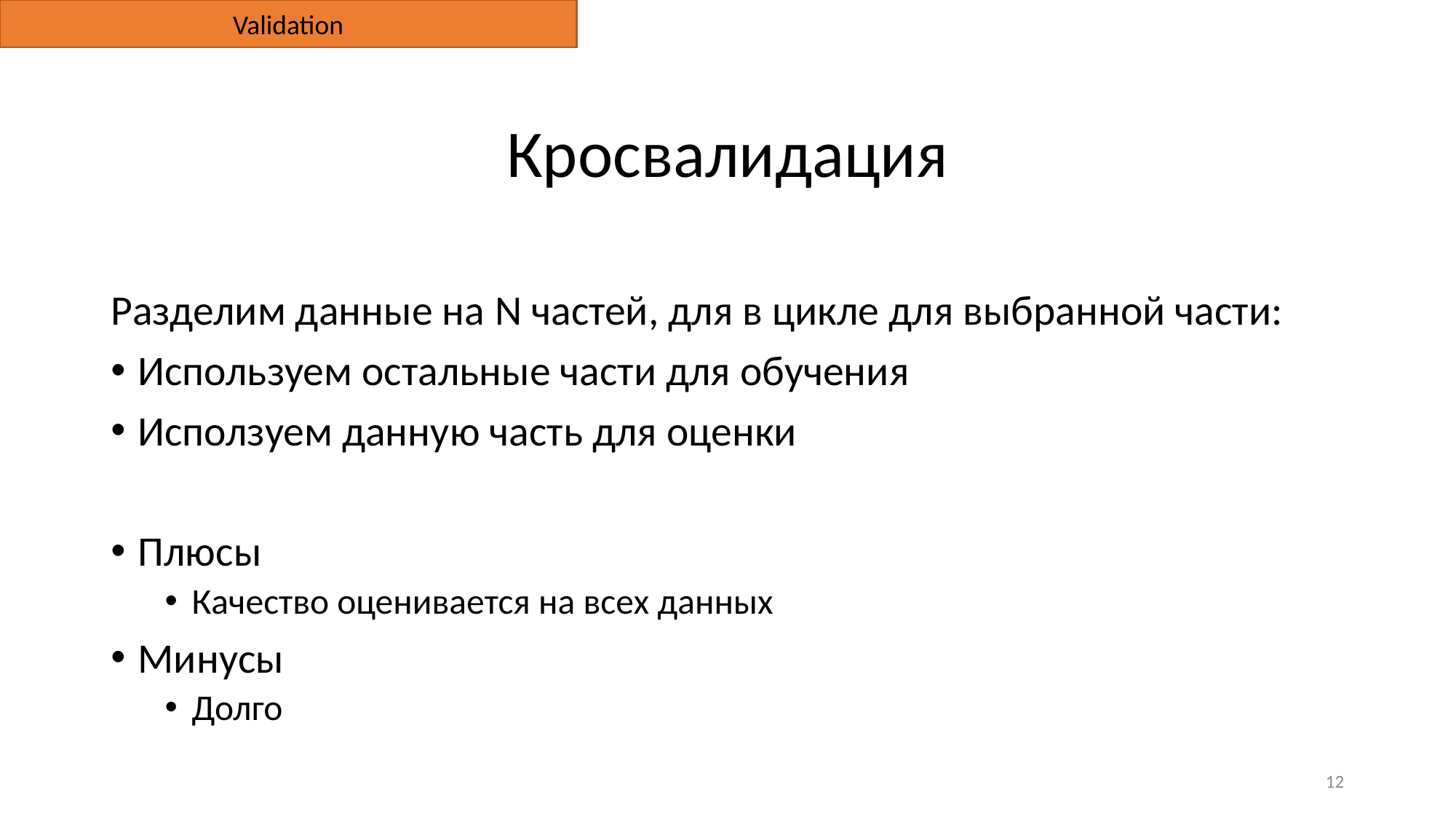

Validation
# Кросвалидация

Разделим данные на N частей, для в цикле для выбранной части:
Используем остальные части для обучения
Исползуем данную часть для оценки

Плюсы
Качество оценивается на всех данных
Минусы
Долго
12